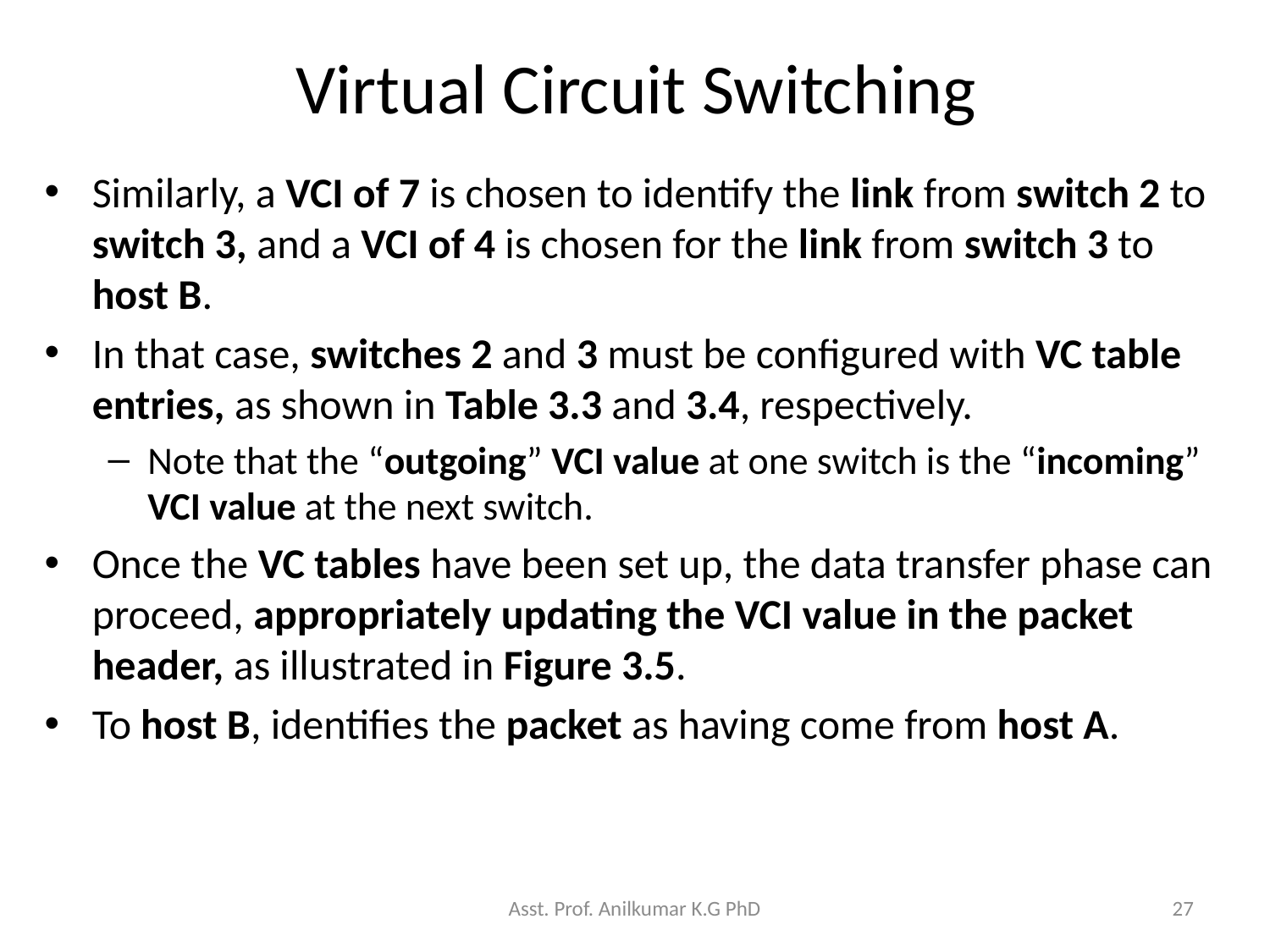

# Virtual Circuit Switching
Similarly, a VCI of 7 is chosen to identify the link from switch 2 to switch 3, and a VCI of 4 is chosen for the link from switch 3 to host B.
In that case, switches 2 and 3 must be configured with VC table entries, as shown in Table 3.3 and 3.4, respectively.
Note that the “outgoing” VCI value at one switch is the “incoming” VCI value at the next switch.
Once the VC tables have been set up, the data transfer phase can proceed, appropriately updating the VCI value in the packet header, as illustrated in Figure 3.5.
To host B, identifies the packet as having come from host A.

Asst. Prof. Anilkumar K.G PhD
27